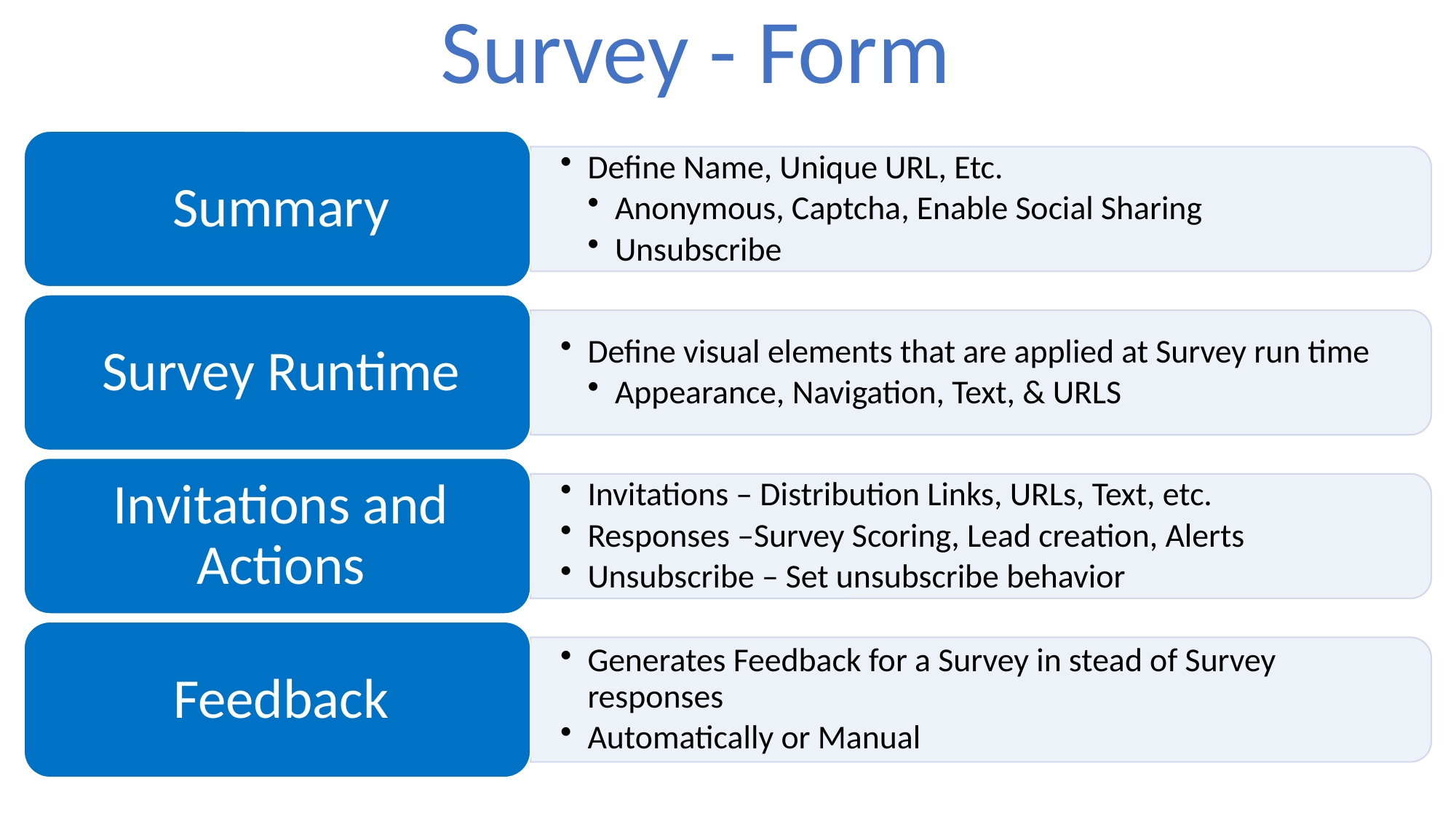

Survey - Form
Define Name, Unique URL, Etc.
Anonymous, Captcha, Enable Social Sharing
Unsubscribe
Summary
Define visual elements that are applied at Survey run time
Appearance, Navigation, Text, & URLS
Survey Runtime
Invitations – Distribution Links, URLs, Text, etc.
Responses –Survey Scoring, Lead creation, Alerts
Unsubscribe – Set unsubscribe behavior
Invitations and Actions
Generates Feedback for a Survey in stead of Survey responses
Automatically or Manual
Feedback